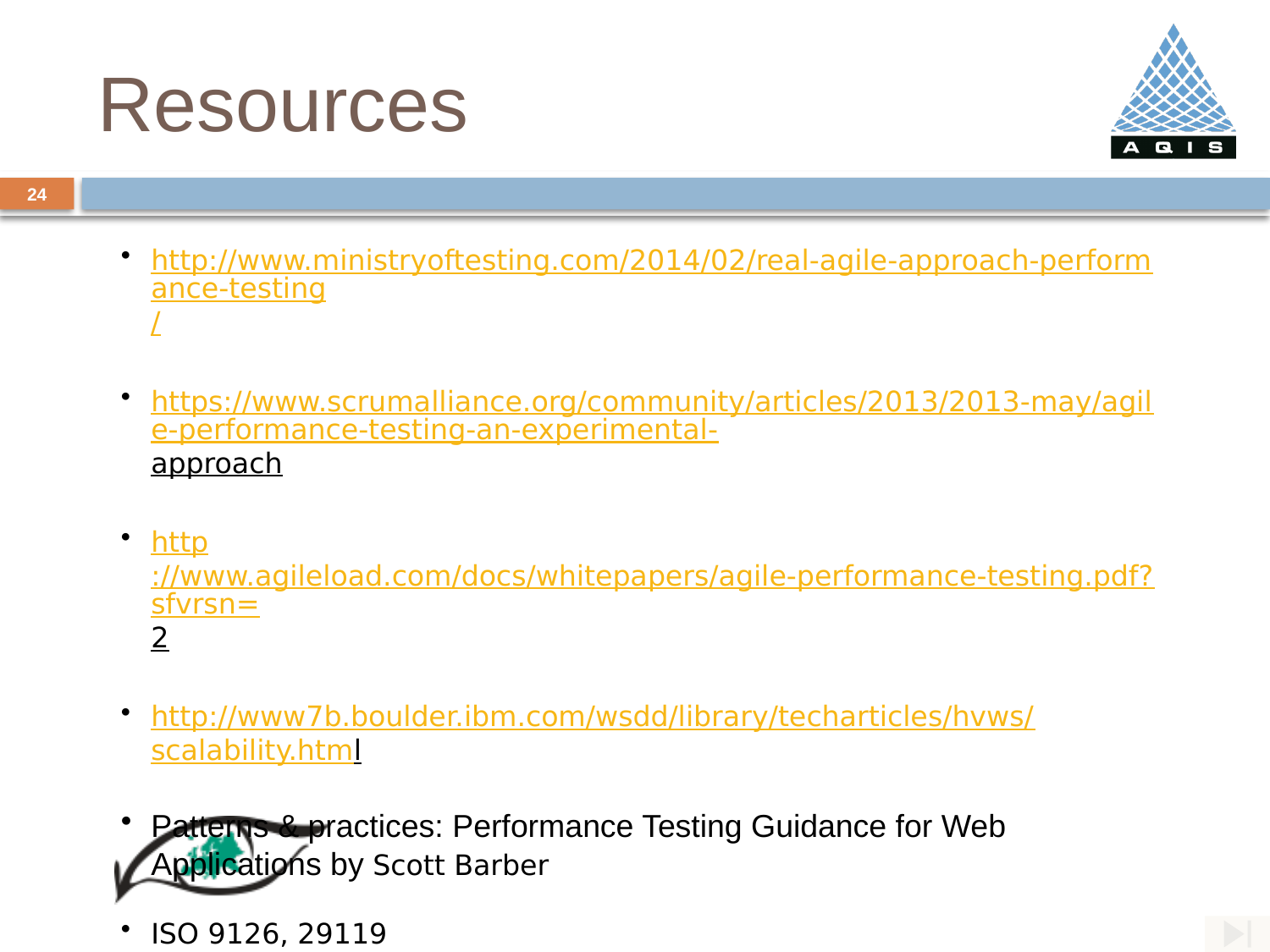

# Resources
24
http://www.ministryoftesting.com/2014/02/real-agile-approach-performance-testing/

https://www.scrumalliance.org/community/articles/2013/2013-may/agile-performance-testing-an-experimental-approach

http://www.agileload.com/docs/whitepapers/agile-performance-testing.pdf?sfvrsn=2

http://www7b.boulder.ibm.com/wsdd/library/techarticles/hvws/scalability.html

Patterns & practices: Performance Testing Guidance for Web Applications by Scott Barber

ISO 9126, 29119